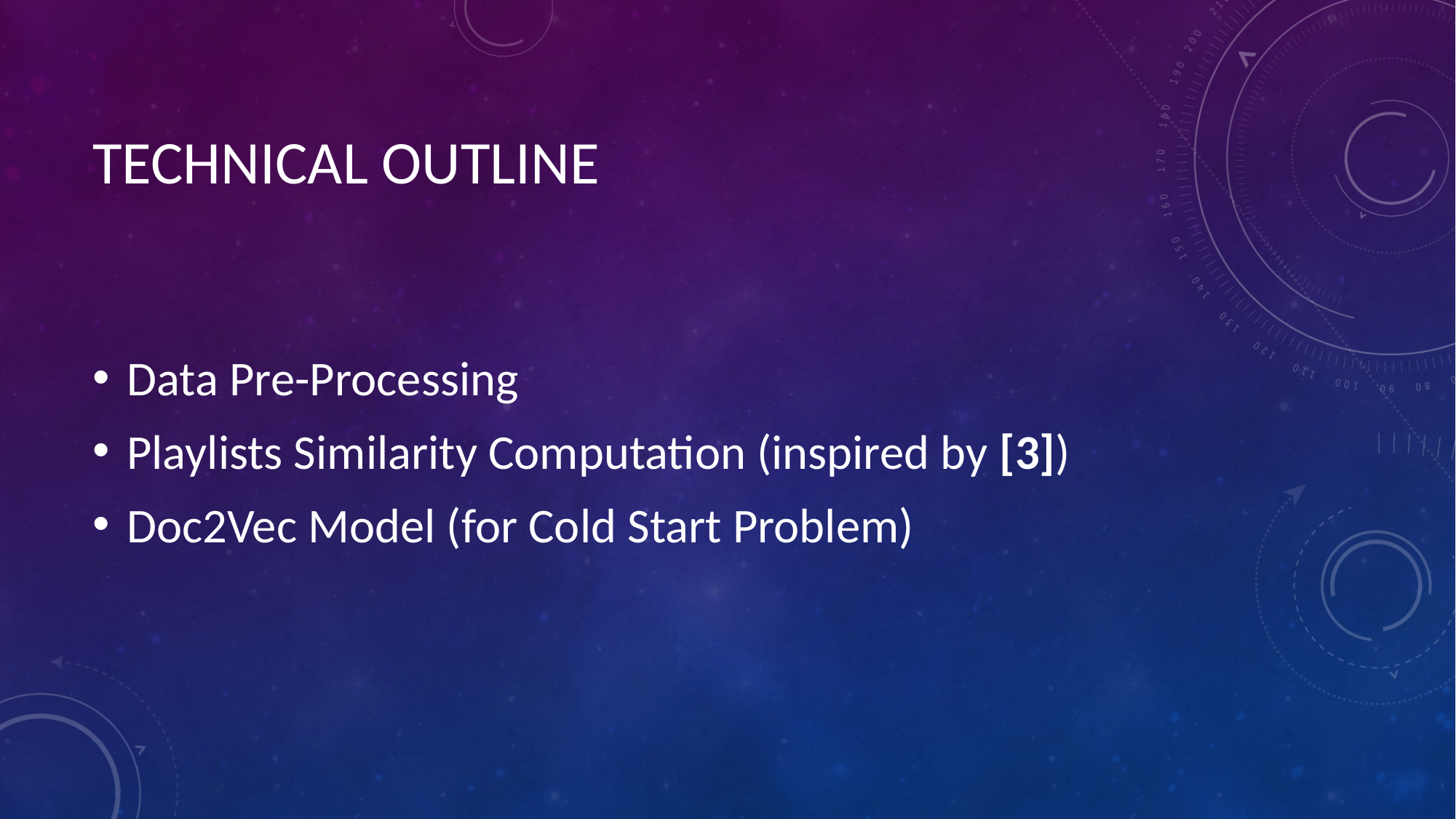

# TECHNICAL OUTLINE
Data Pre-Processing
Playlists Similarity Computation (inspired by [3])
Doc2Vec Model (for Cold Start Problem)